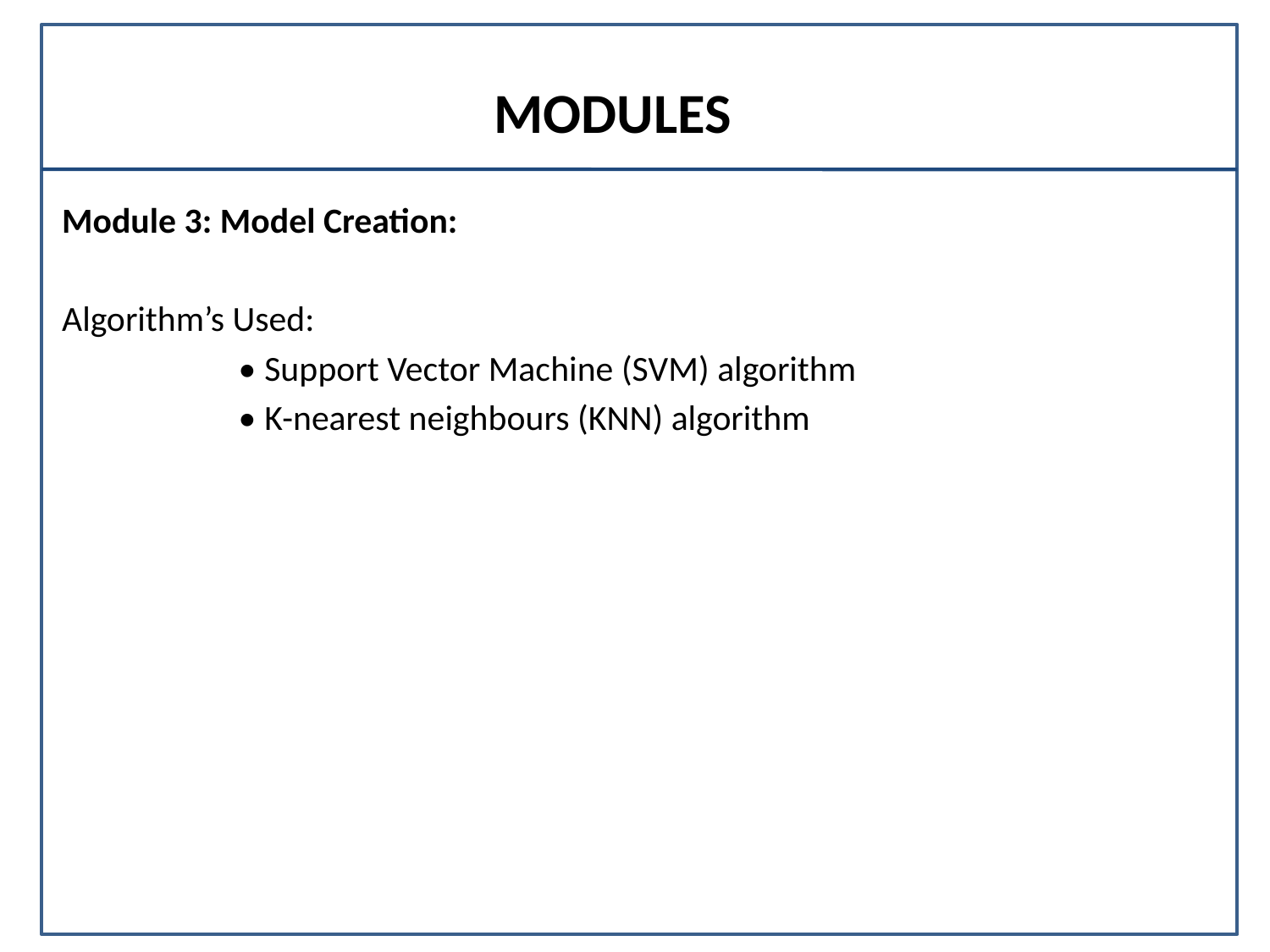

# MODULES
Module 3: Model Creation:

Algorithm’s Used:
                      • Support Vector Machine (SVM) algorithm
                      • K-nearest neighbours (KNN) algorithm